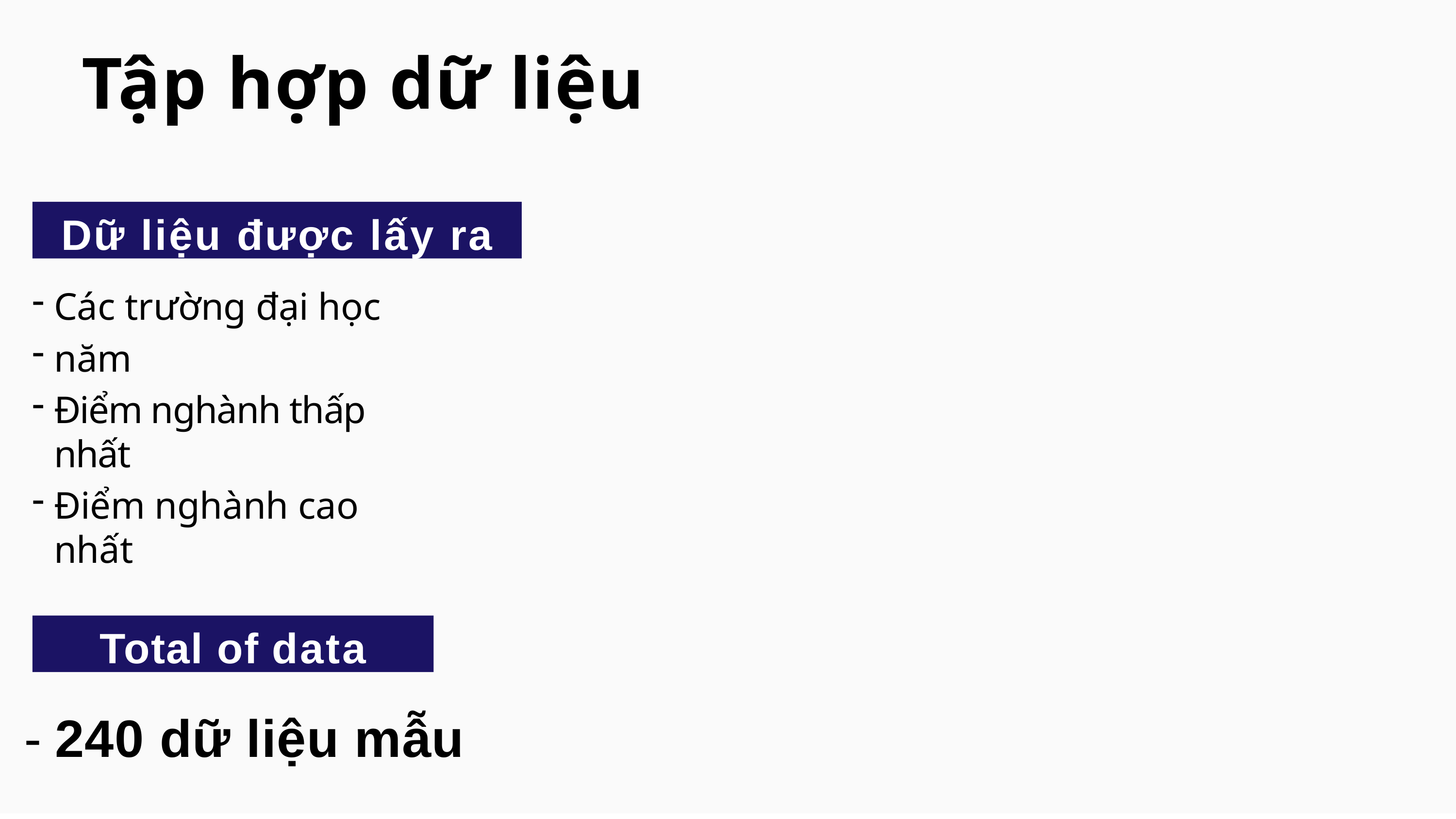

# Tập hợp dữ liệu
Dữ liệu được lấy ra
Các trường đại học
năm
Điểm nghành thấp nhất
Điểm nghành cao nhất
Total of data
- 240 dữ liệu mẫu